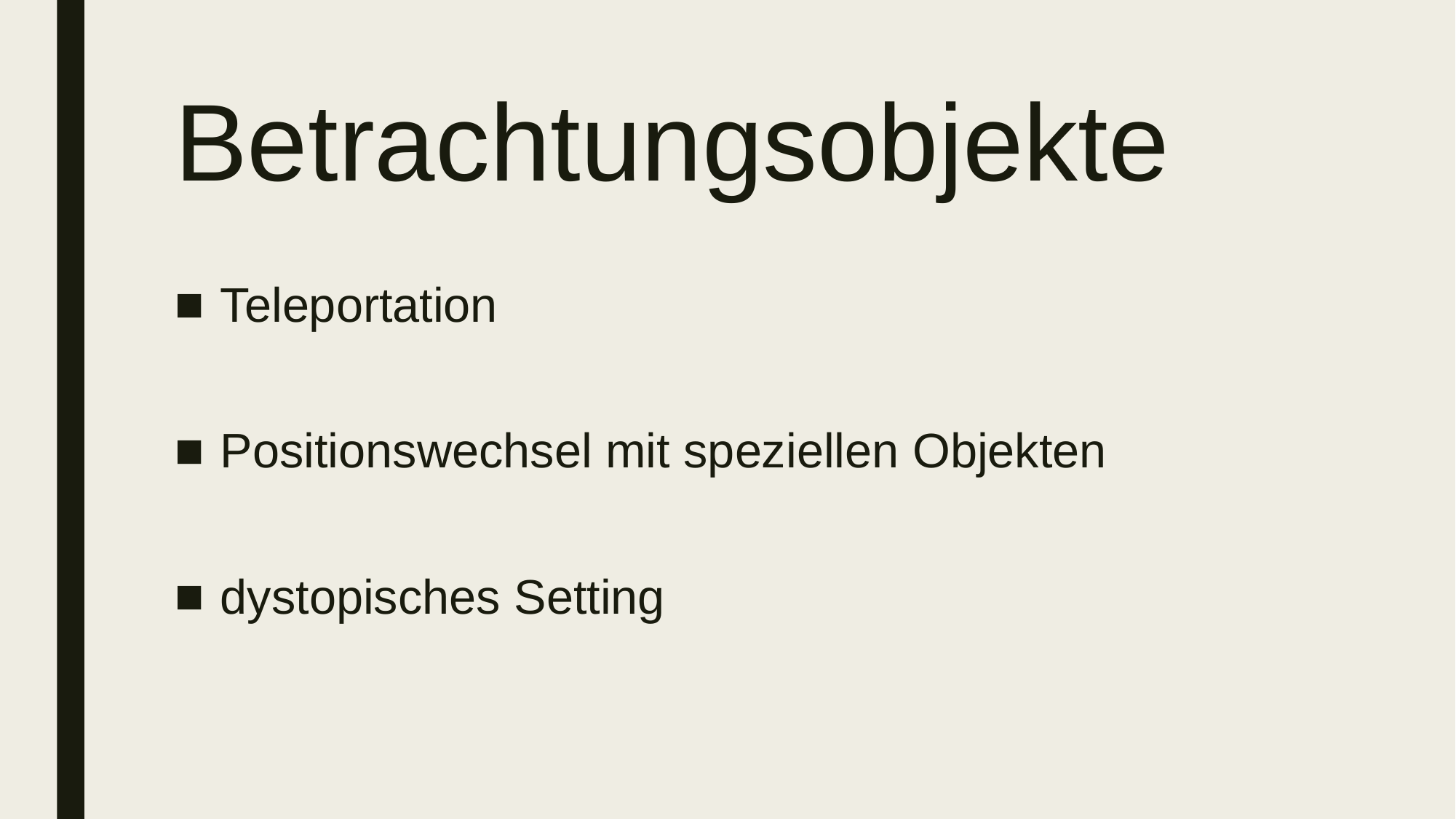

# Betrachtungsobjekte
Teleportation

Positionswechsel mit speziellen Objekten

dystopisches Setting